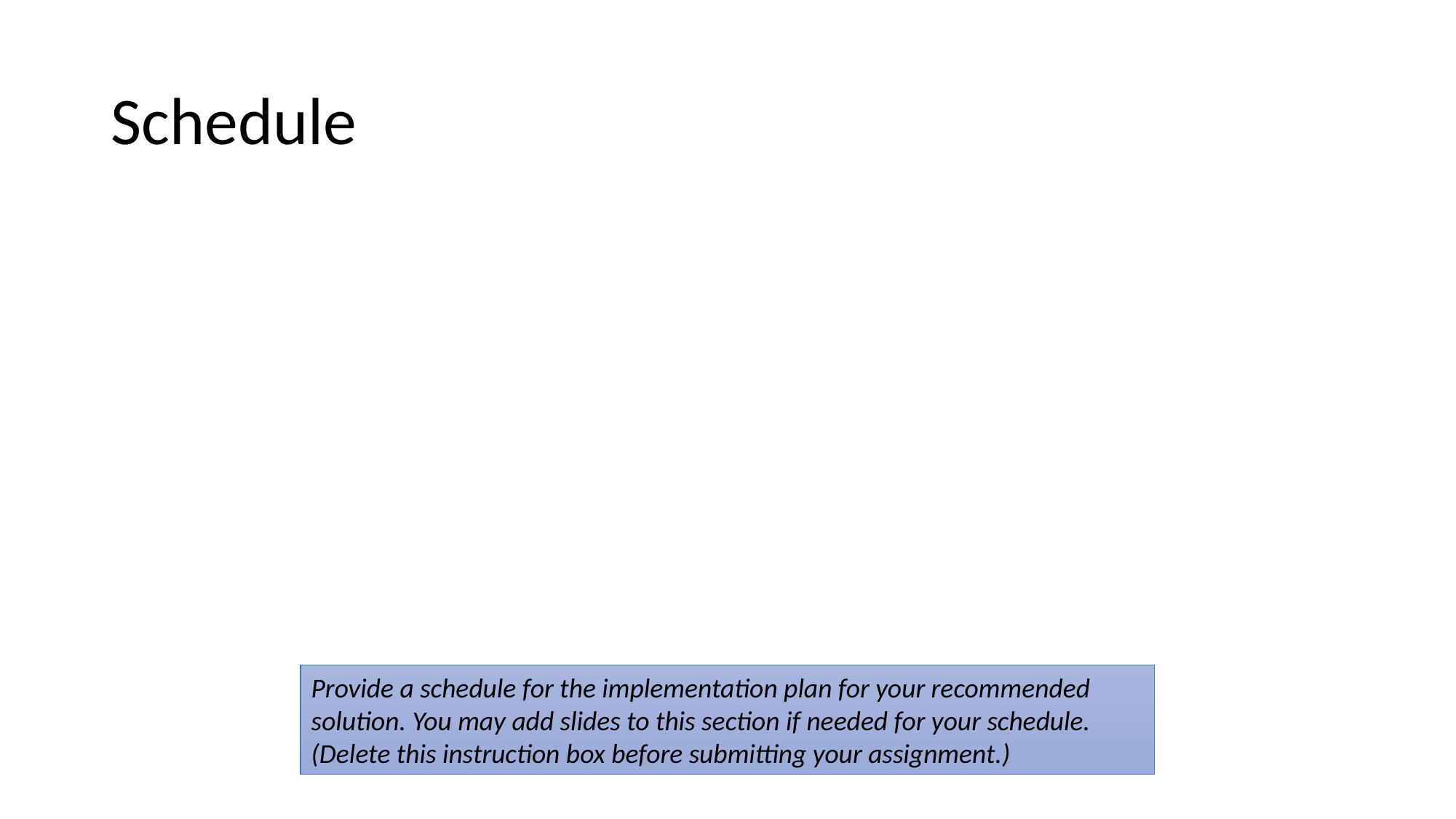

# Schedule

Provide a schedule for the implementation plan for your recommended solution. You may add slides to this section if needed for your schedule.
(Delete this instruction box before submitting your assignment.)